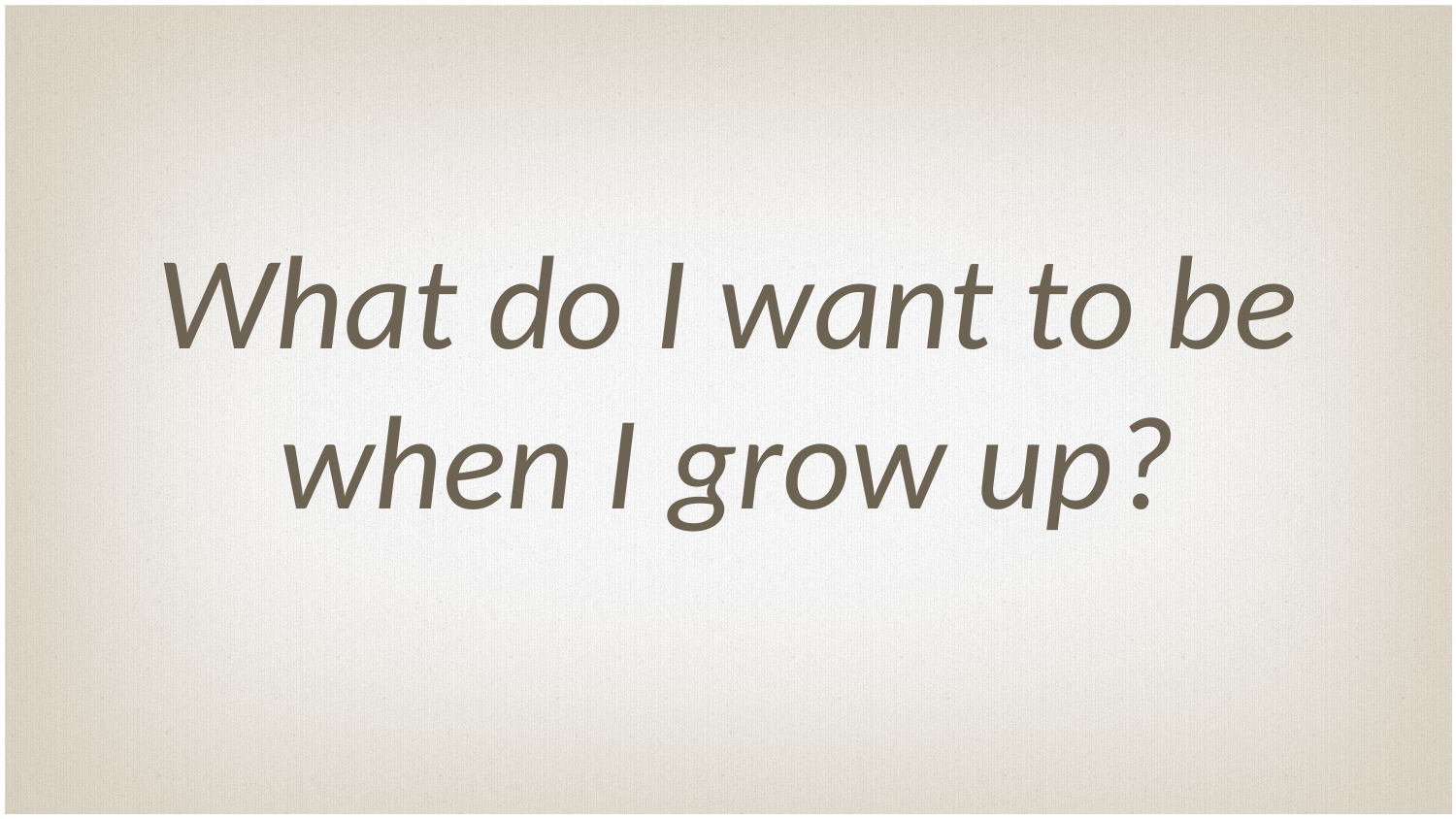

What do I want to be when I grow up?